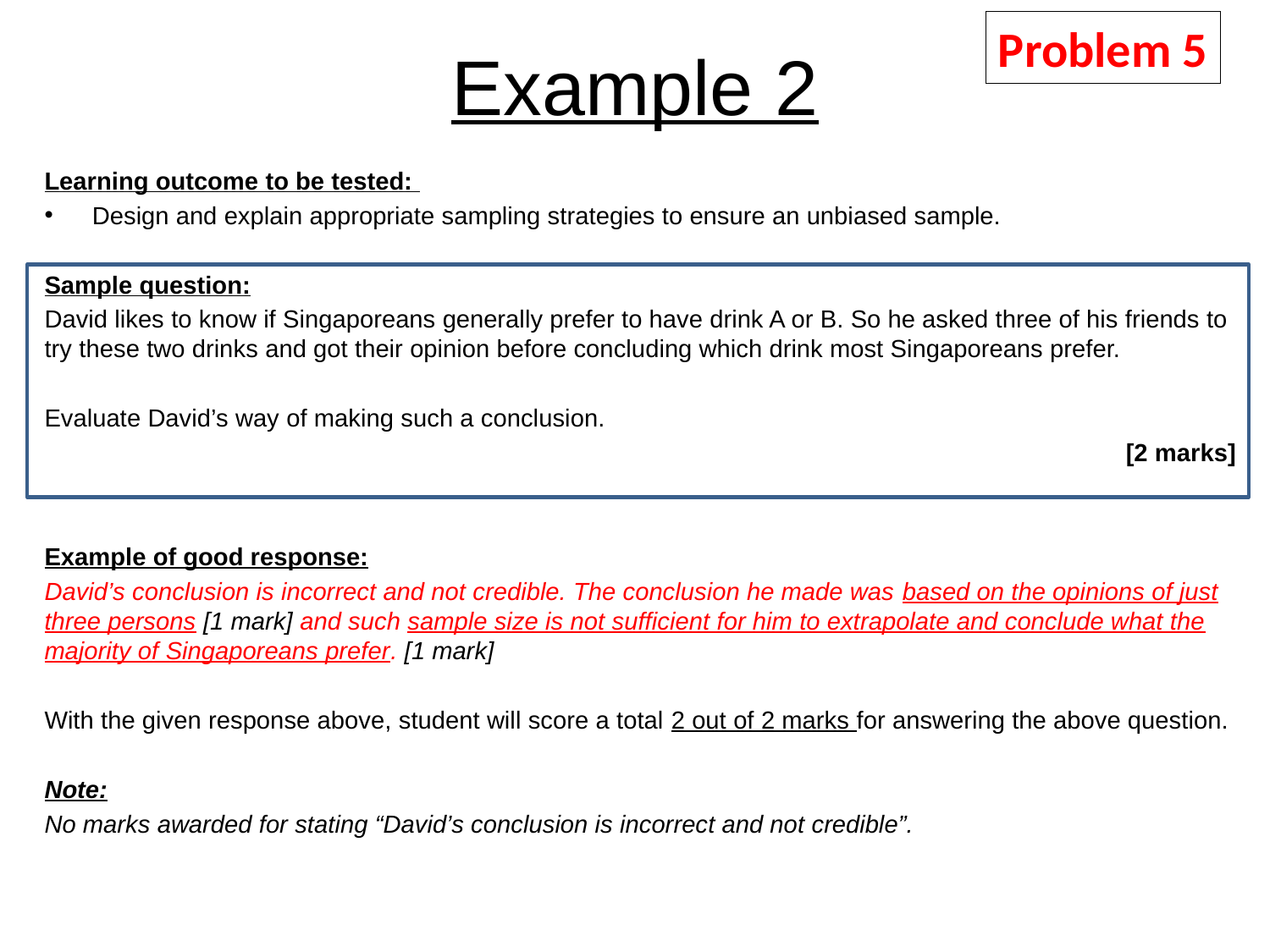

# Example 2
Problem 5
Learning outcome to be tested:
Design and explain appropriate sampling strategies to ensure an unbiased sample.

Sample question:
David likes to know if Singaporeans generally prefer to have drink A or B. So he asked three of his friends to try these two drinks and got their opinion before concluding which drink most Singaporeans prefer.

Evaluate David’s way of making such a conclusion.
[2 marks]

Example of good response:
David’s conclusion is incorrect and not credible. The conclusion he made was based on the opinions of just three persons [1 mark] and such sample size is not sufficient for him to extrapolate and conclude what the majority of Singaporeans prefer. [1 mark]

With the given response above, student will score a total 2 out of 2 marks for answering the above question.

Note:
No marks awarded for stating “David’s conclusion is incorrect and not credible”.